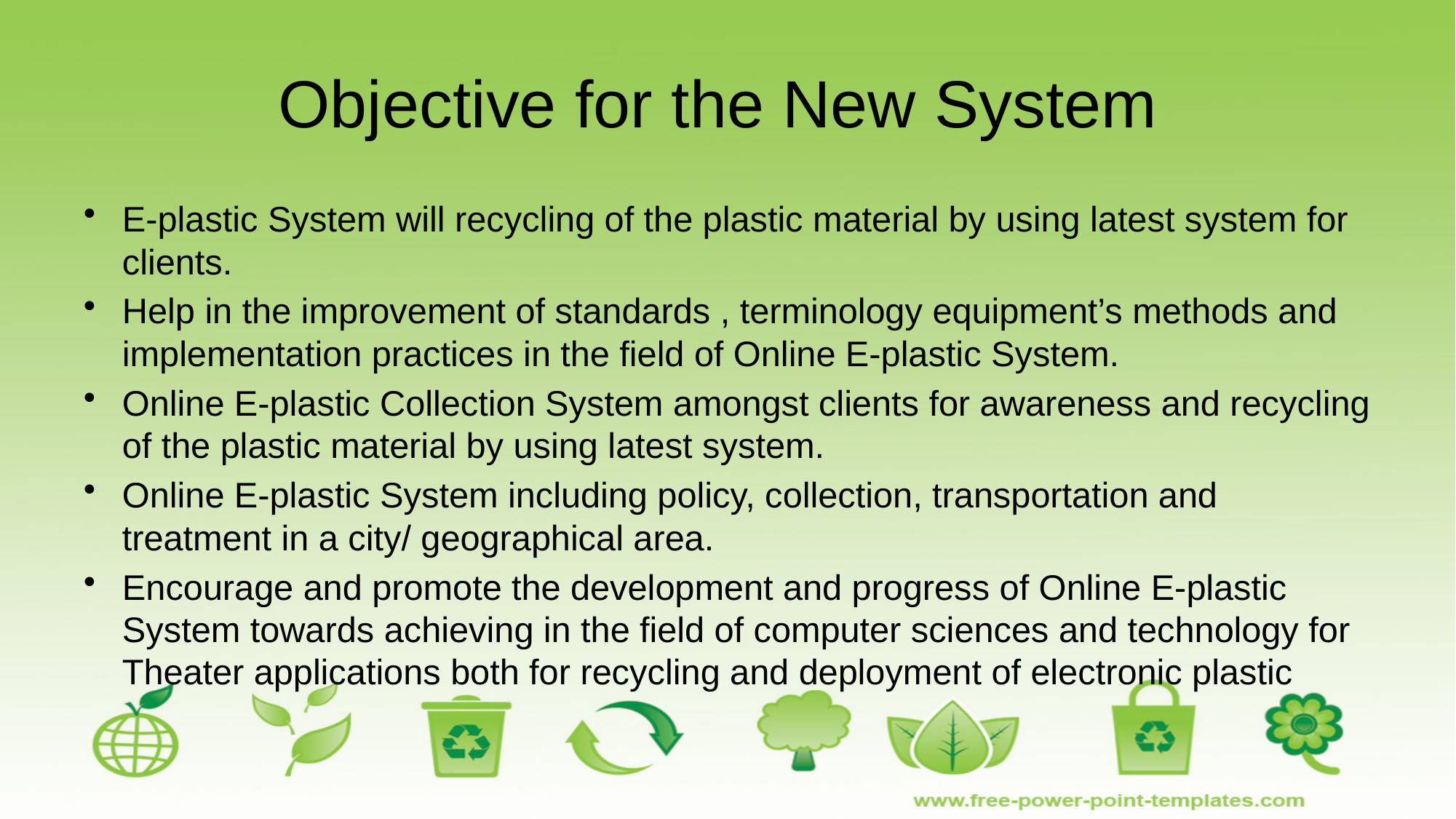

# Objective for the New System
E-plastic System will recycling of the plastic material by using latest system for clients.
Help in the improvement of standards , terminology equipment’s methods and implementation practices in the field of Online E-plastic System.
Online E-plastic Collection System amongst clients for awareness and recycling of the plastic material by using latest system.
Online E-plastic System including policy, collection, transportation and treatment in a city/ geographical area.
Encourage and promote the development and progress of Online E-plastic System towards achieving in the field of computer sciences and technology for Theater applications both for recycling and deployment of electronic plastic